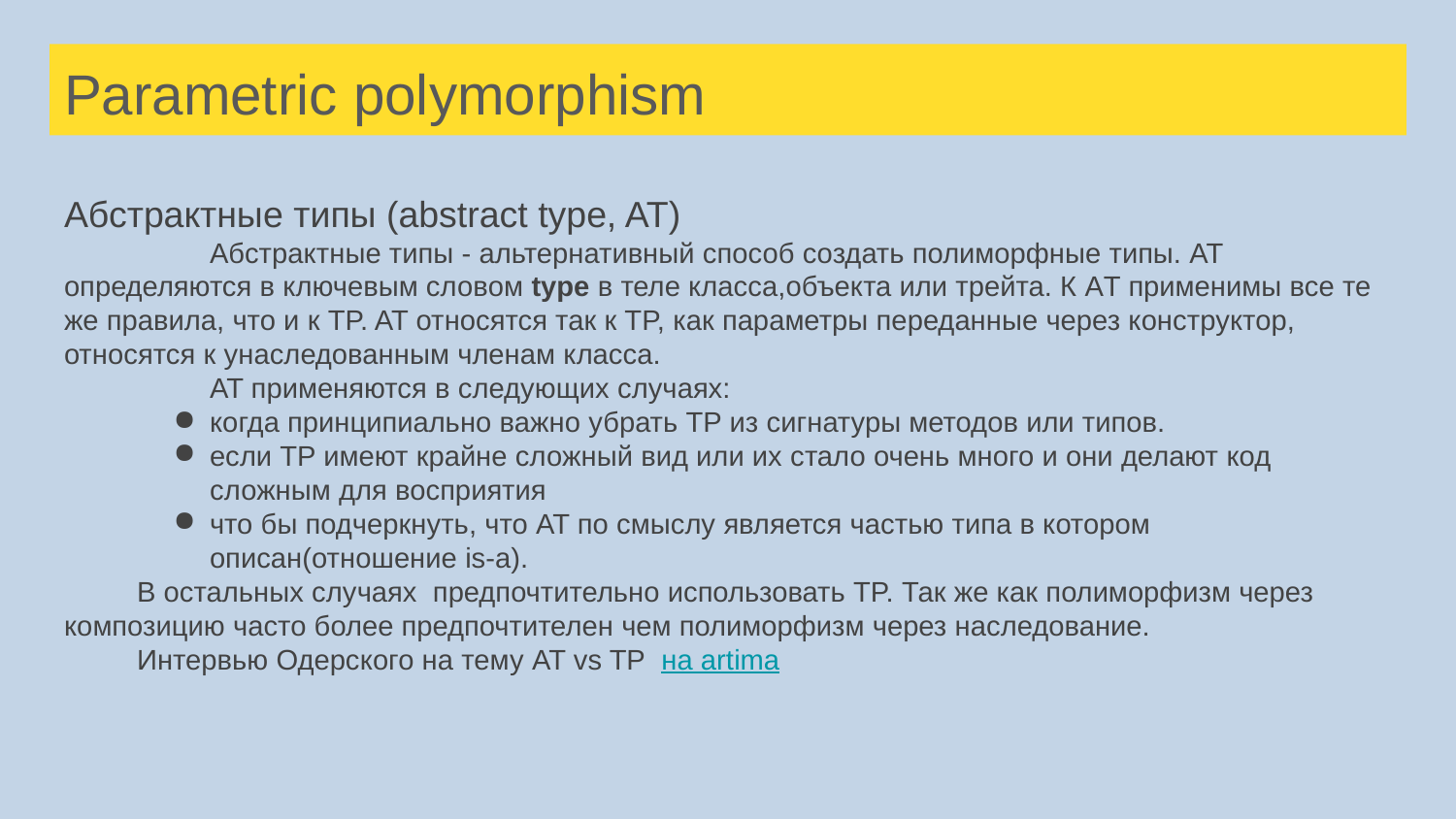

# Parametric polymorphism
Абстрактные типы (abstract type, AT)
	Абстрактные типы - альтернативный способ создать полиморфные типы. AT определяются в ключевым словом type в теле класса,объекта или трейта. К АT применимы все те же правила, что и к TP. AT относятся так к TP, как параметры переданные через конструктор, относятся к унаследованным членам класса.
	AT применяются в следующих случаях:
когда принципиально важно убрать TP из сигнатуры методов или типов.
если TP имеют крайне сложный вид или их стало очень много и они делают код сложным для восприятия
что бы подчеркнуть, что AT по смыслу является частью типа в котором описан(отношение is-a).
В остальных случаях  предпочтительно использовать TP. Так же как полиморфизм через композицию часто более предпочтителен чем полиморфизм через наследование.
Интервью Одерского на тему AT vs TP  на artima